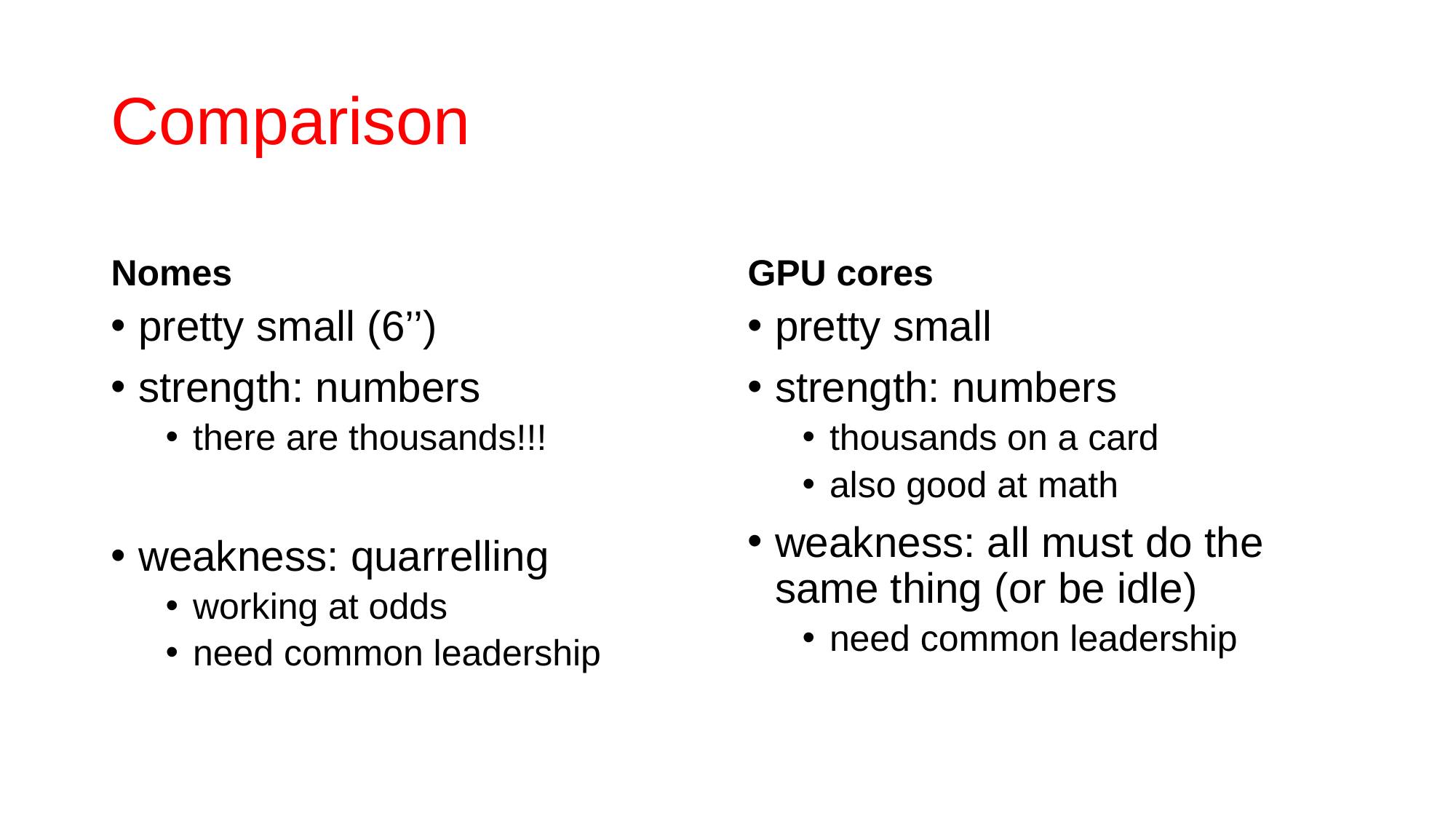

# Comparison
Nomes
GPU cores
pretty small (6’’)
strength: numbers
there are thousands!!!

weakness: quarrelling
working at odds
need common leadership

pretty small
strength: numbers
thousands on a card
also good at math
weakness: all must do the same thing (or be idle)
need common leadership